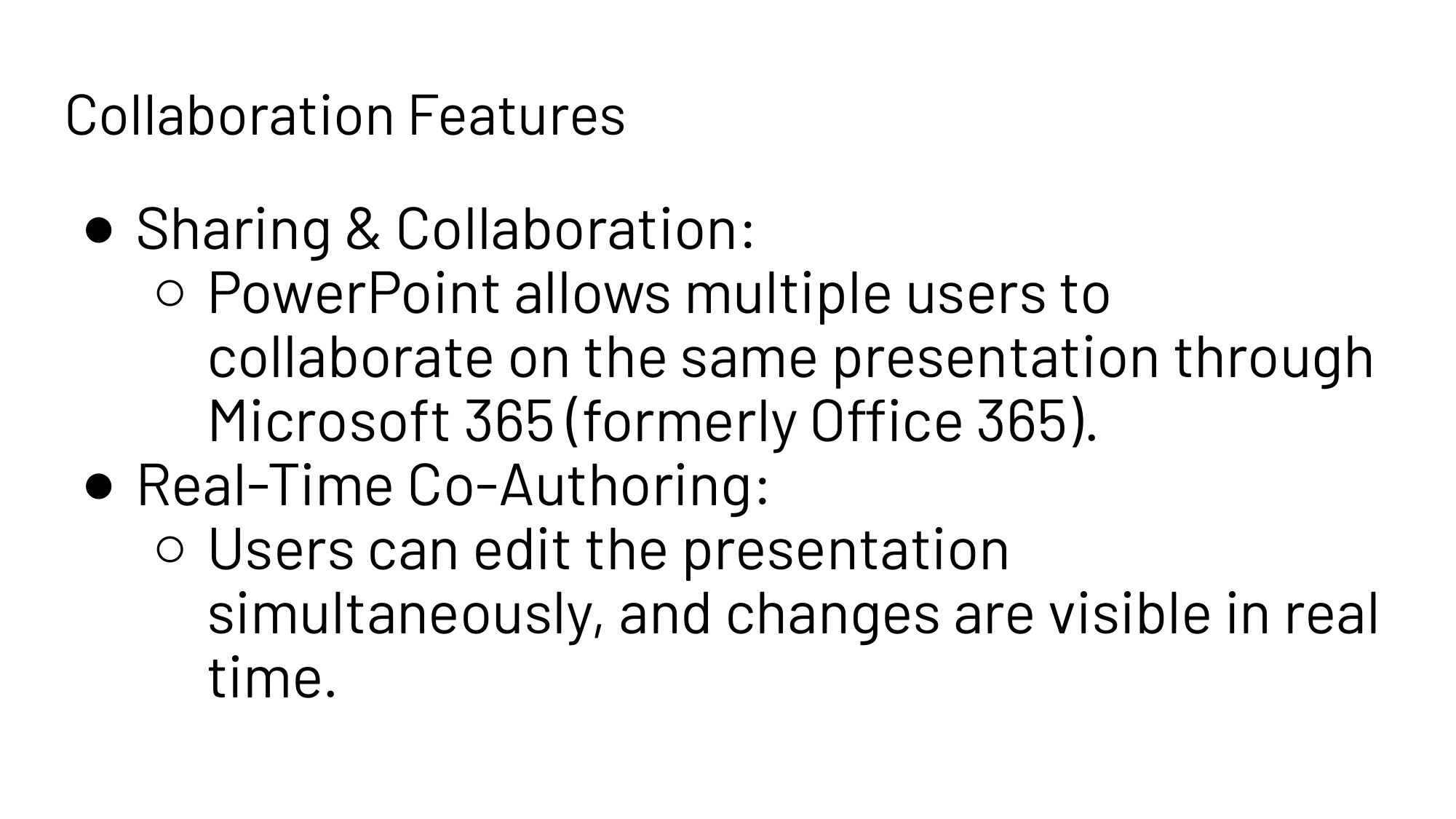

# Collaboration Features
Sharing & Collaboration:
PowerPoint allows multiple users to collaborate on the same presentation through Microsoft 365 (formerly Office 365).
Real-Time Co-Authoring:
Users can edit the presentation simultaneously, and changes are visible in real time.